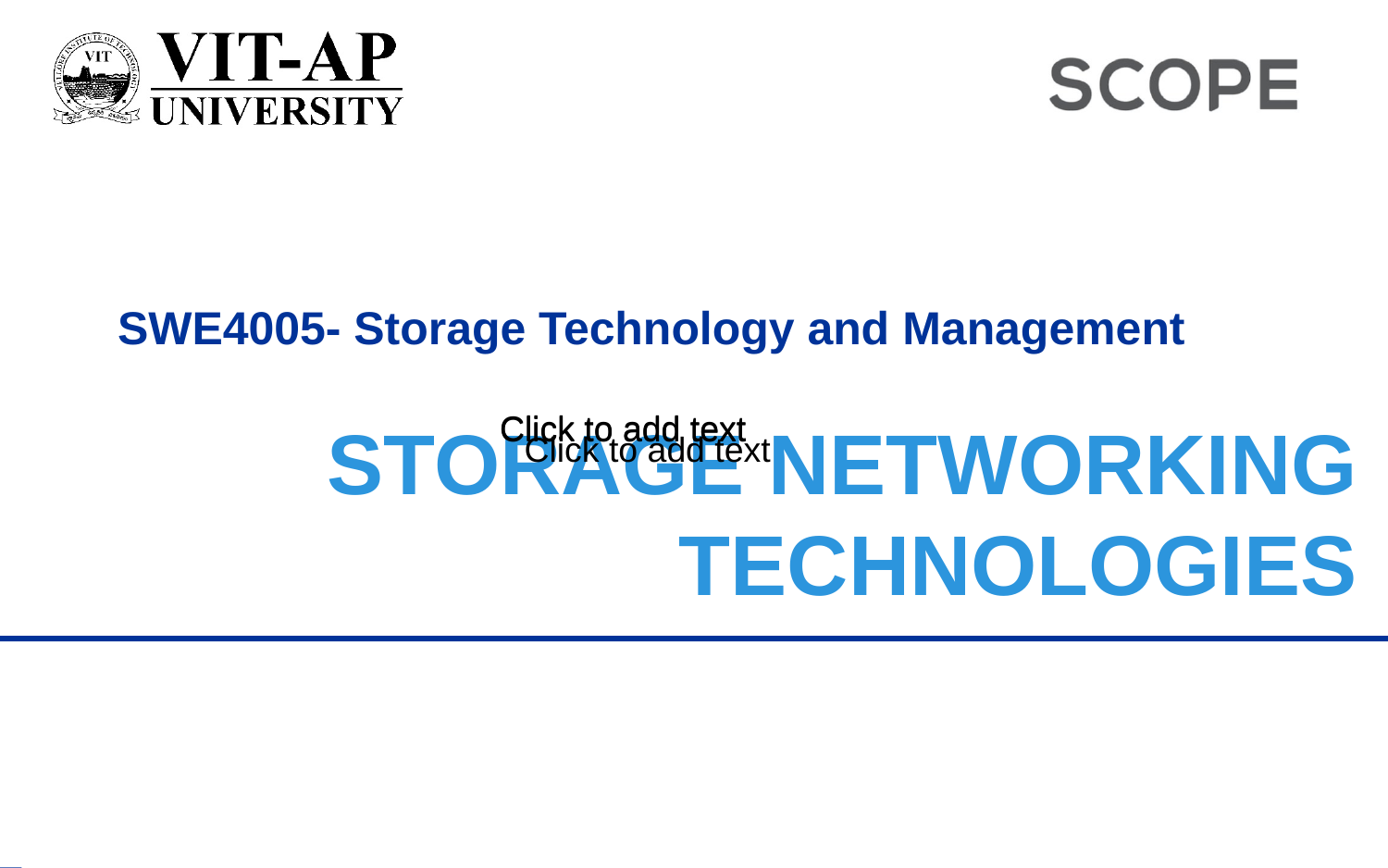

SWE4005- Storage Technology and Management
Storage Networking Technologies
Click to add text
Click to add text
Click to add text